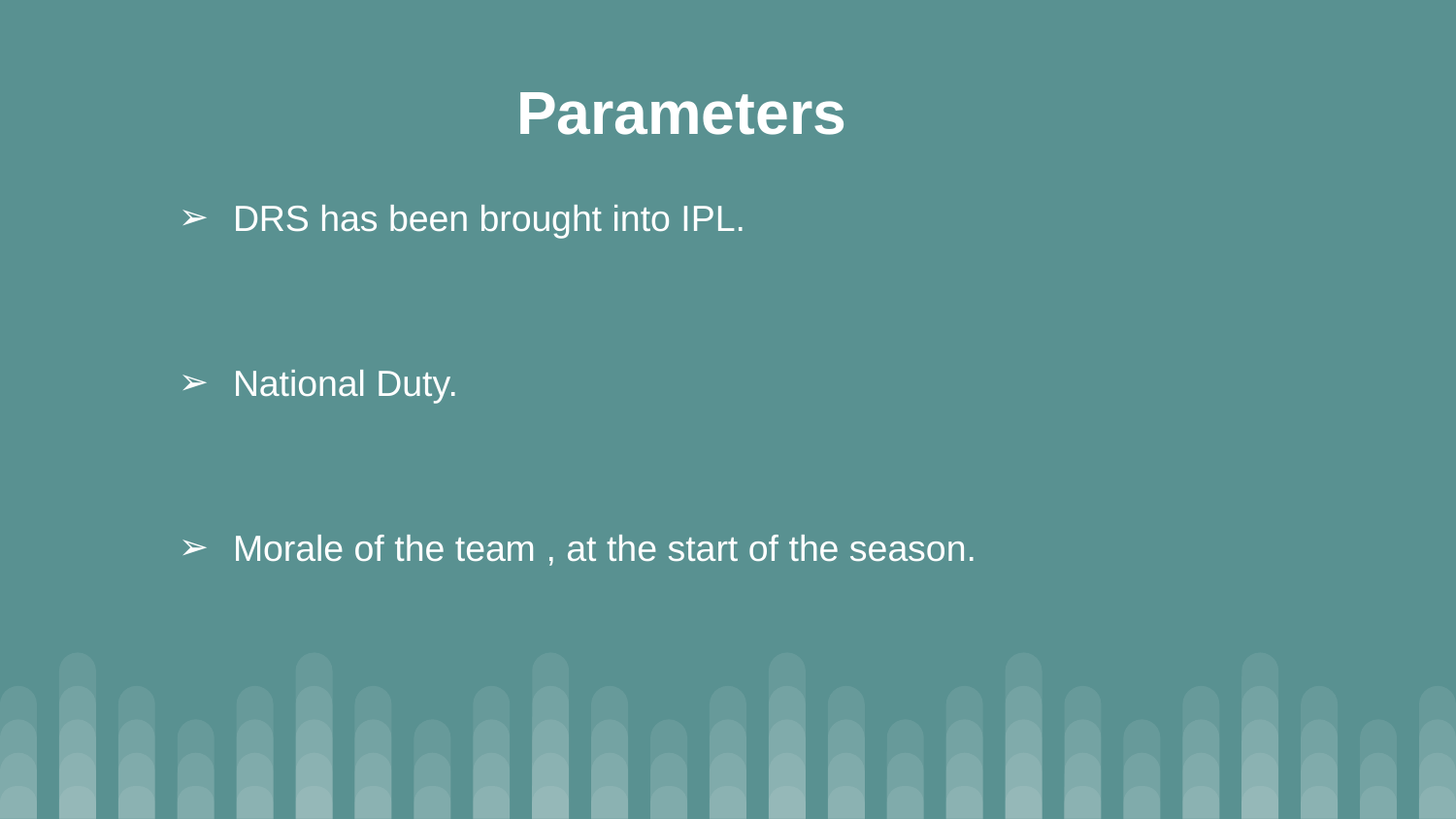

# Parameters
DRS has been brought into IPL.

National Duty.

Morale of the team , at the start of the season.